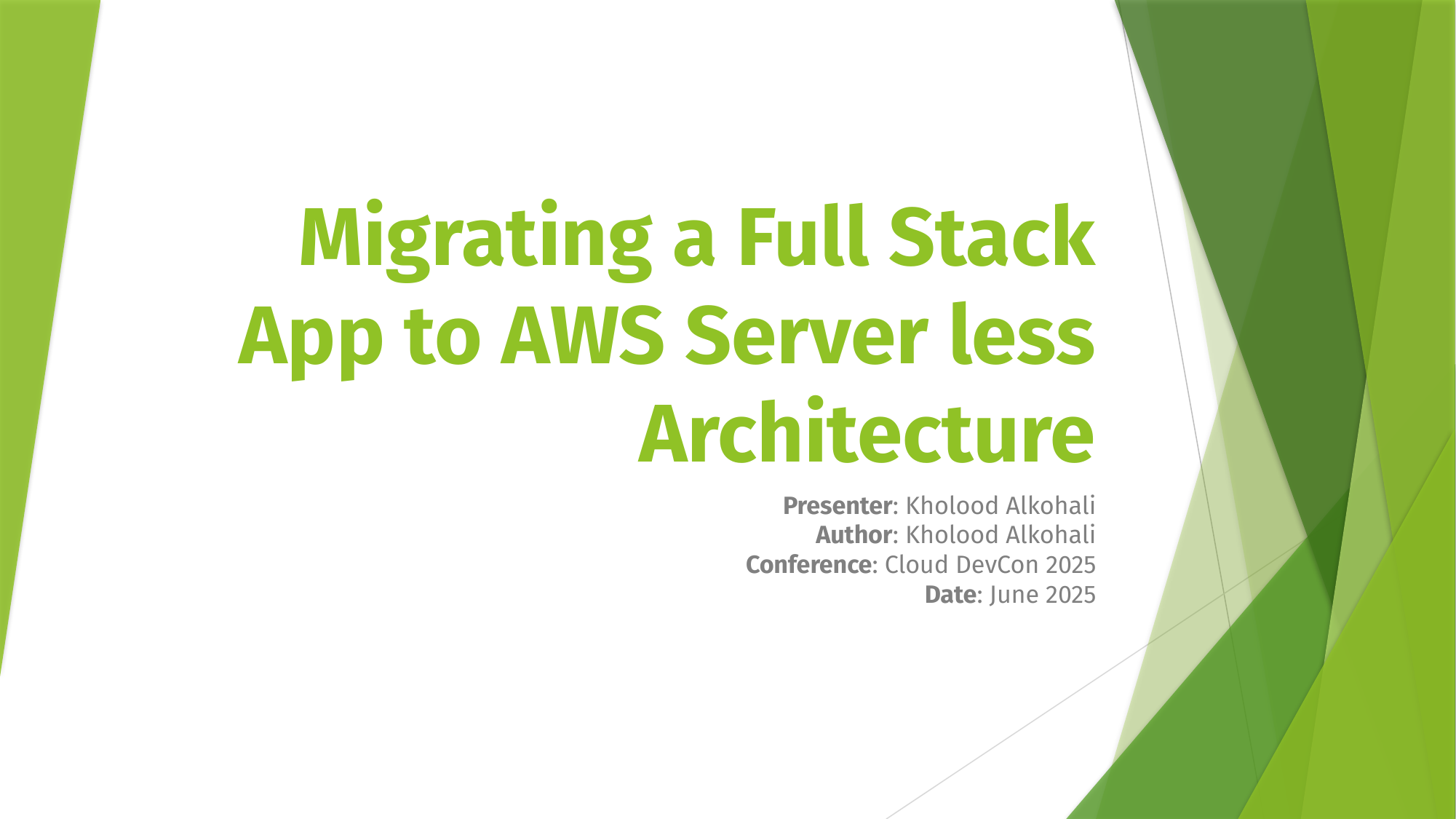

# Migrating a Full Stack App to AWS Server less Architecture
Presenter: Kholood Alkohali
Author: Kholood Alkohali
Conference: Cloud DevCon 2025
Date: June 2025